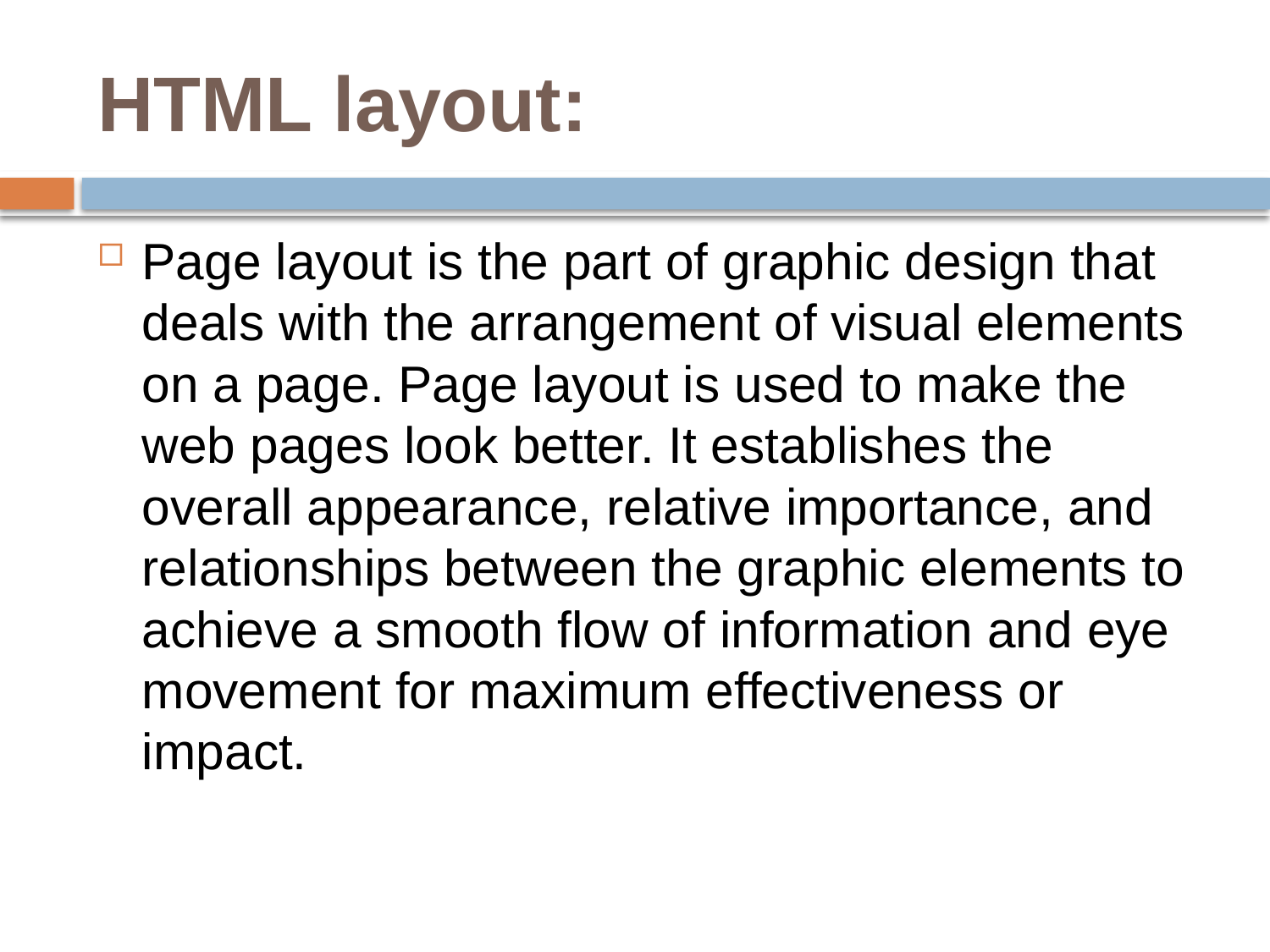

# HTML layout:
Page layout is the part of graphic design that deals with the arrangement of visual elements on a page. Page layout is used to make the web pages look better. It establishes the overall appearance, relative importance, and relationships between the graphic elements to achieve a smooth flow of information and eye movement for maximum effectiveness or impact.